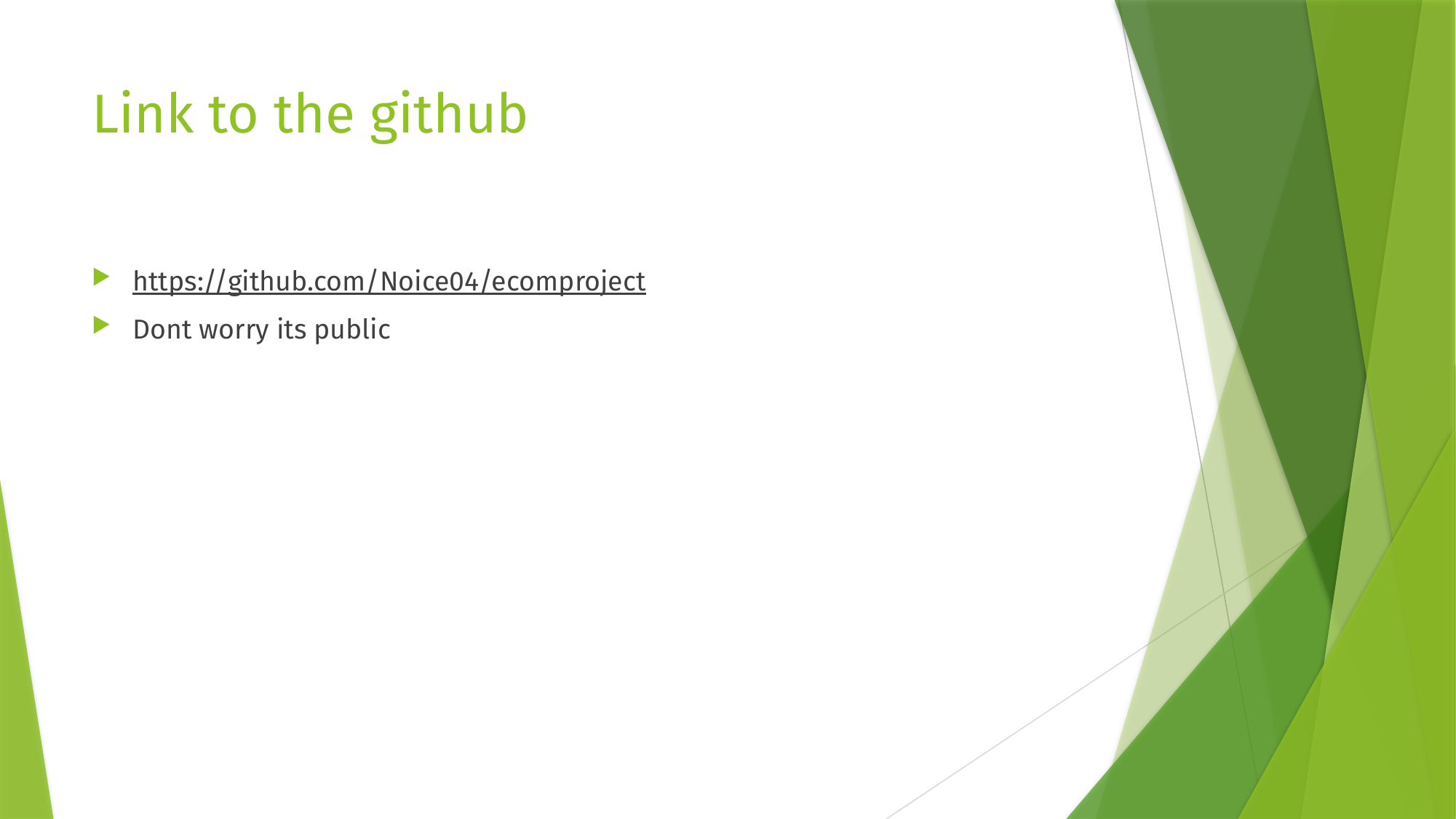

# Link to the github
https://github.com/Noice04/ecomproject
Dont worry its public